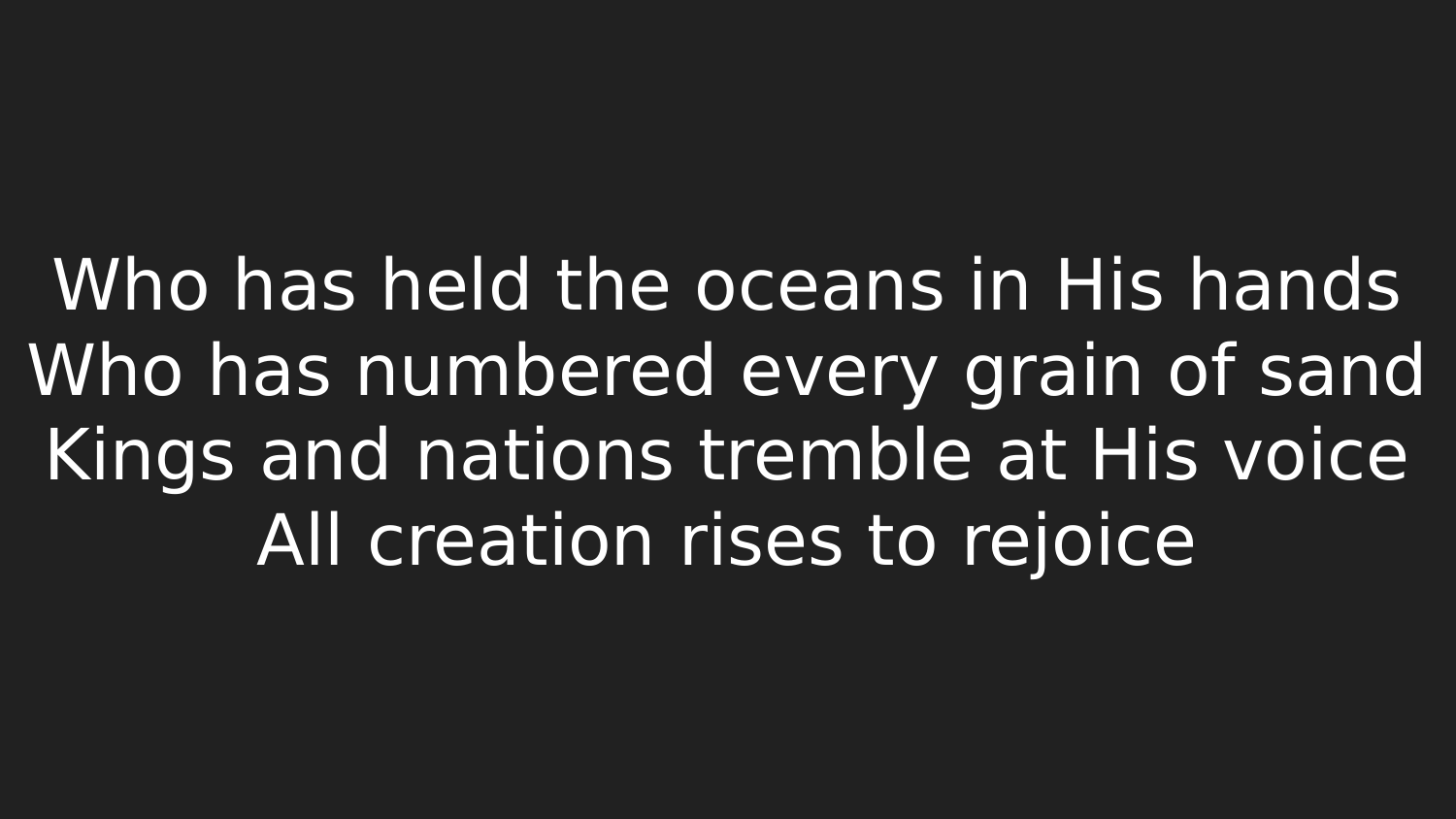

# Who has held the oceans in His hands
Who has numbered every grain of sand
Kings and nations tremble at His voice
All creation rises to rejoice